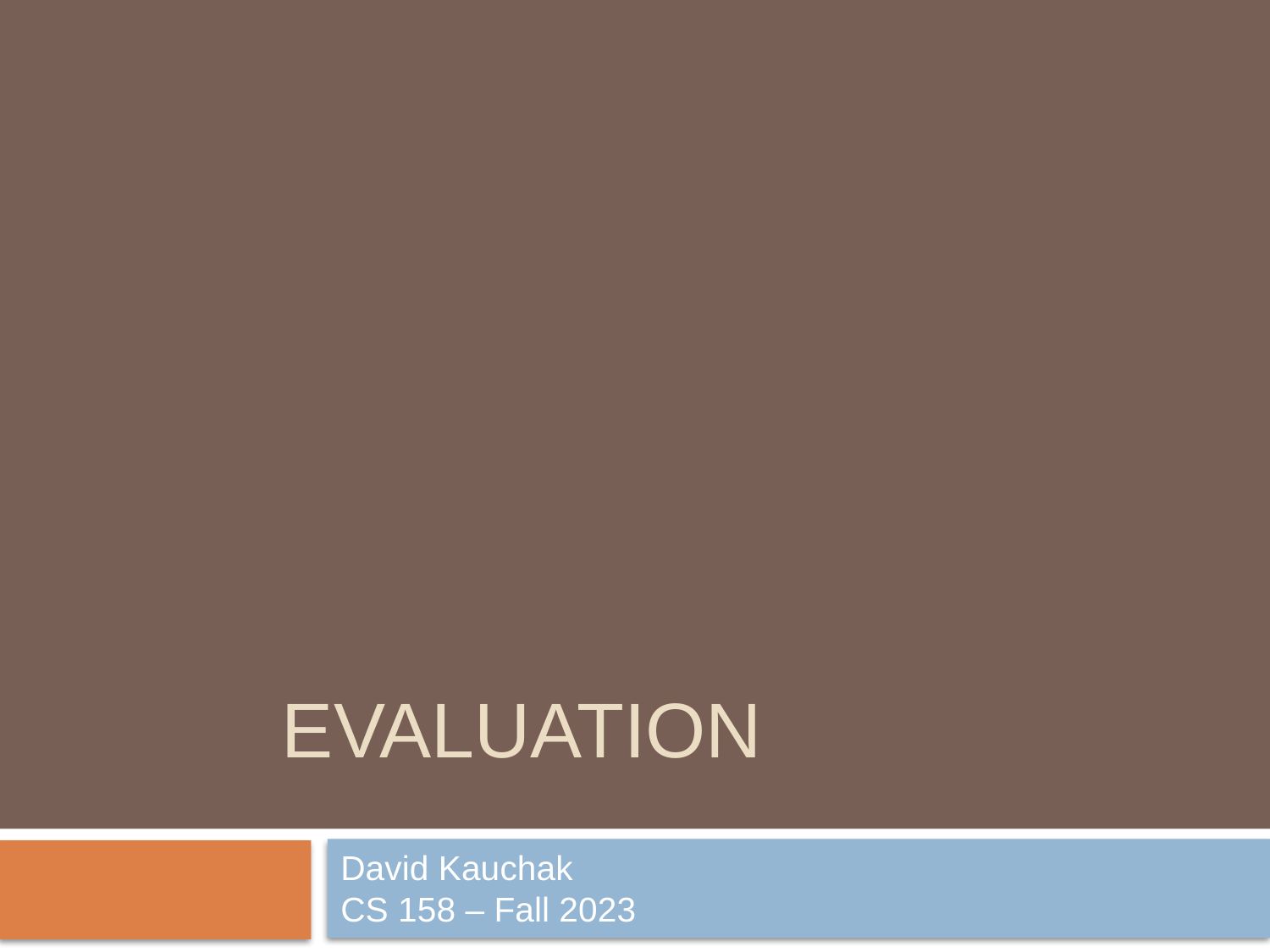

# Evaluation
David Kauchak
CS 158 – Fall 2023